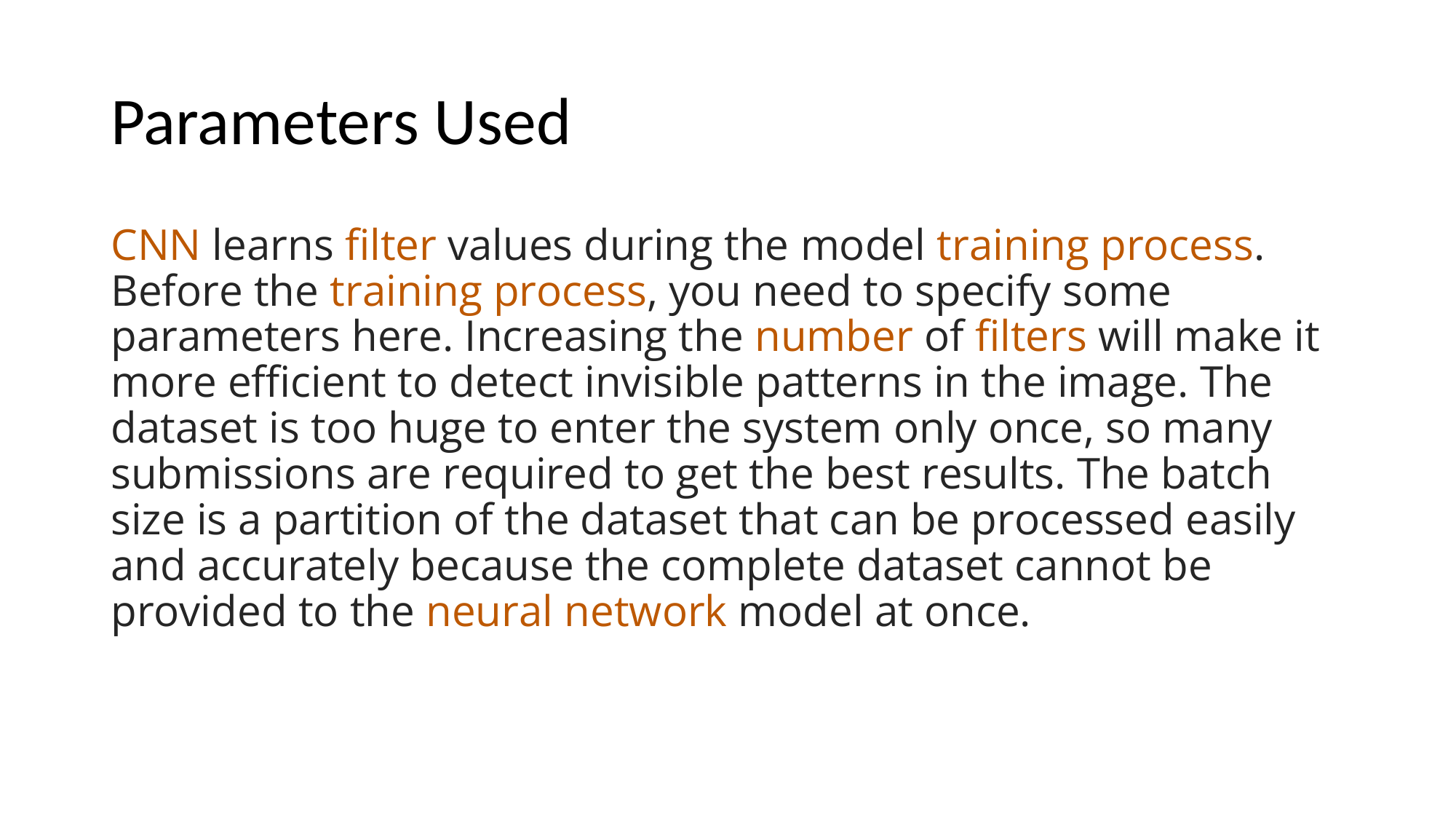

# Parameters Used
CNN learns filter values during the model training process. Before the training process, you need to specify some parameters here. Increasing the number of filters will make it more efficient to detect invisible patterns in the image. The dataset is too huge to enter the system only once, so many submissions are required to get the best results. The batch size is a partition of the dataset that can be processed easily and accurately because the complete dataset cannot be provided to the neural network model at once.